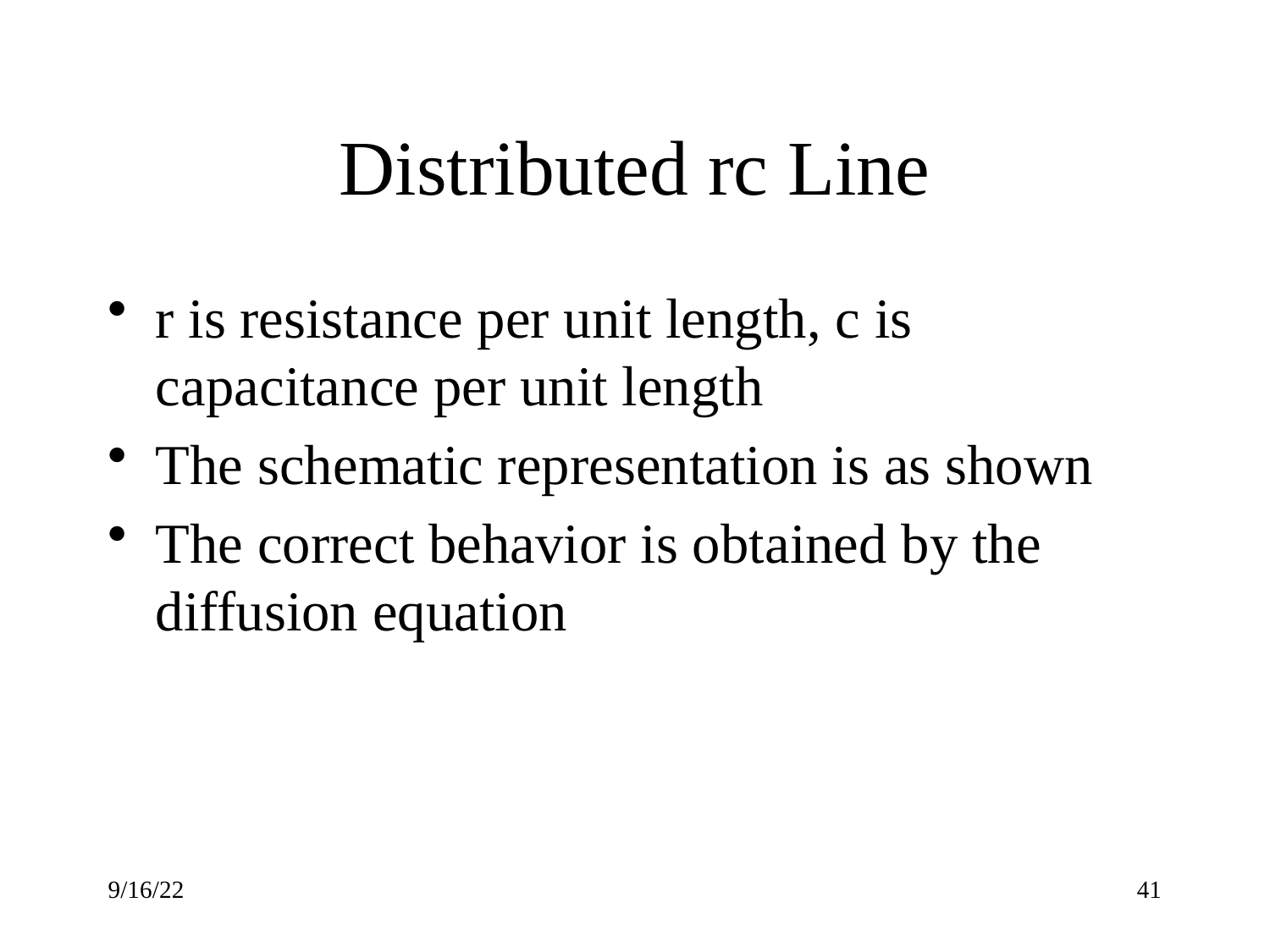

# Distributed rc Line
r is resistance per unit length, c is capacitance per unit length
The schematic representation is as shown
The correct behavior is obtained by the diffusion equation
9/16/22
41